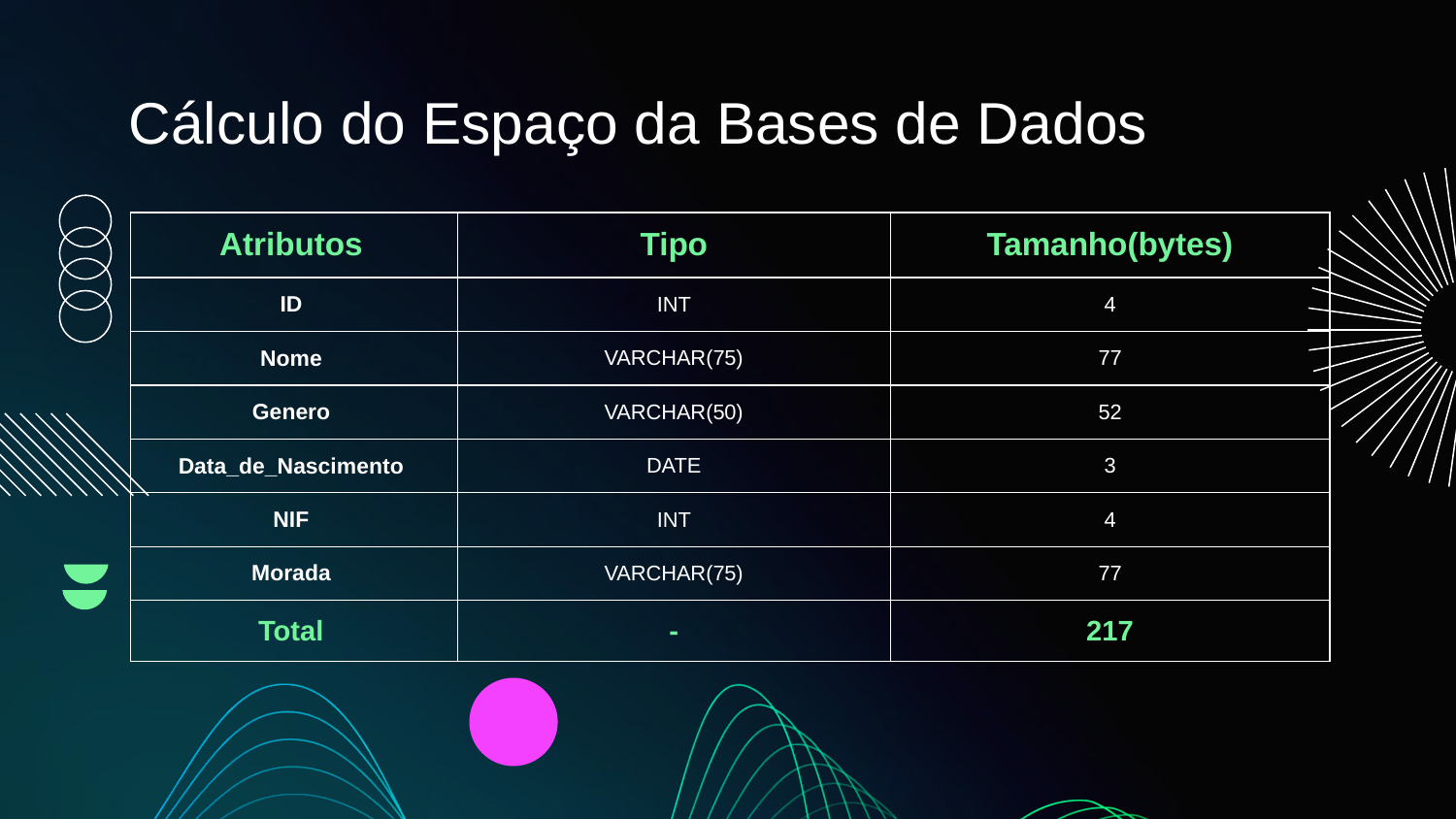

# Cálculo do Espaço da Bases de Dados
| Atributos | Tipo | Tamanho(bytes) |
| --- | --- | --- |
| ID | INT | 4 |
| Nome | VARCHAR(75) | 77 |
| Genero | VARCHAR(50) | 52 |
| Data\_de\_Nascimento | DATE | 3 |
| NIF | INT | 4 |
| Morada | VARCHAR(75) | 77 |
| Total | - | 217 |